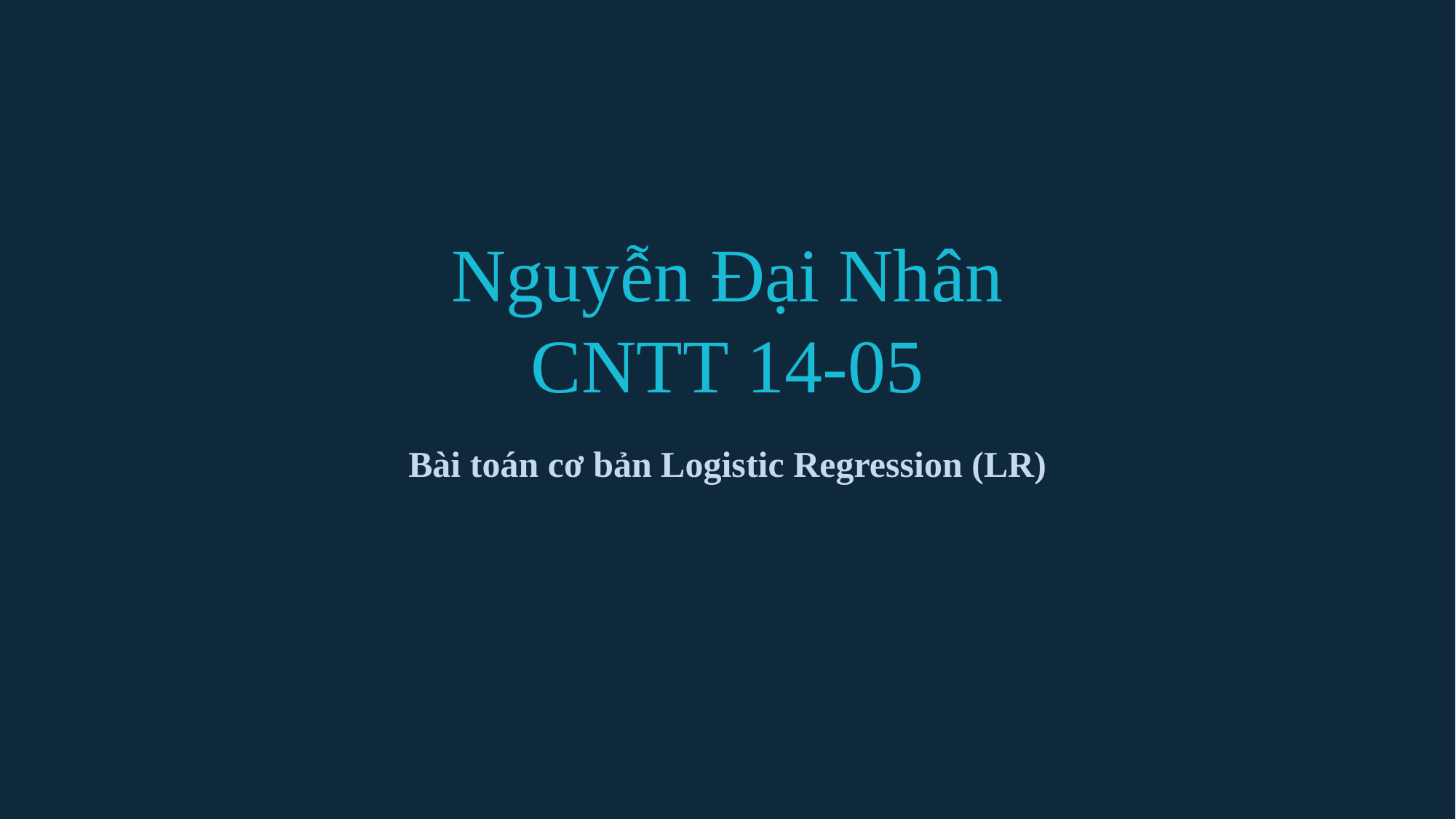

# Nguyễn Đại Nhân CNTT 14-05
Bài toán cơ bản Logistic Regression (LR)